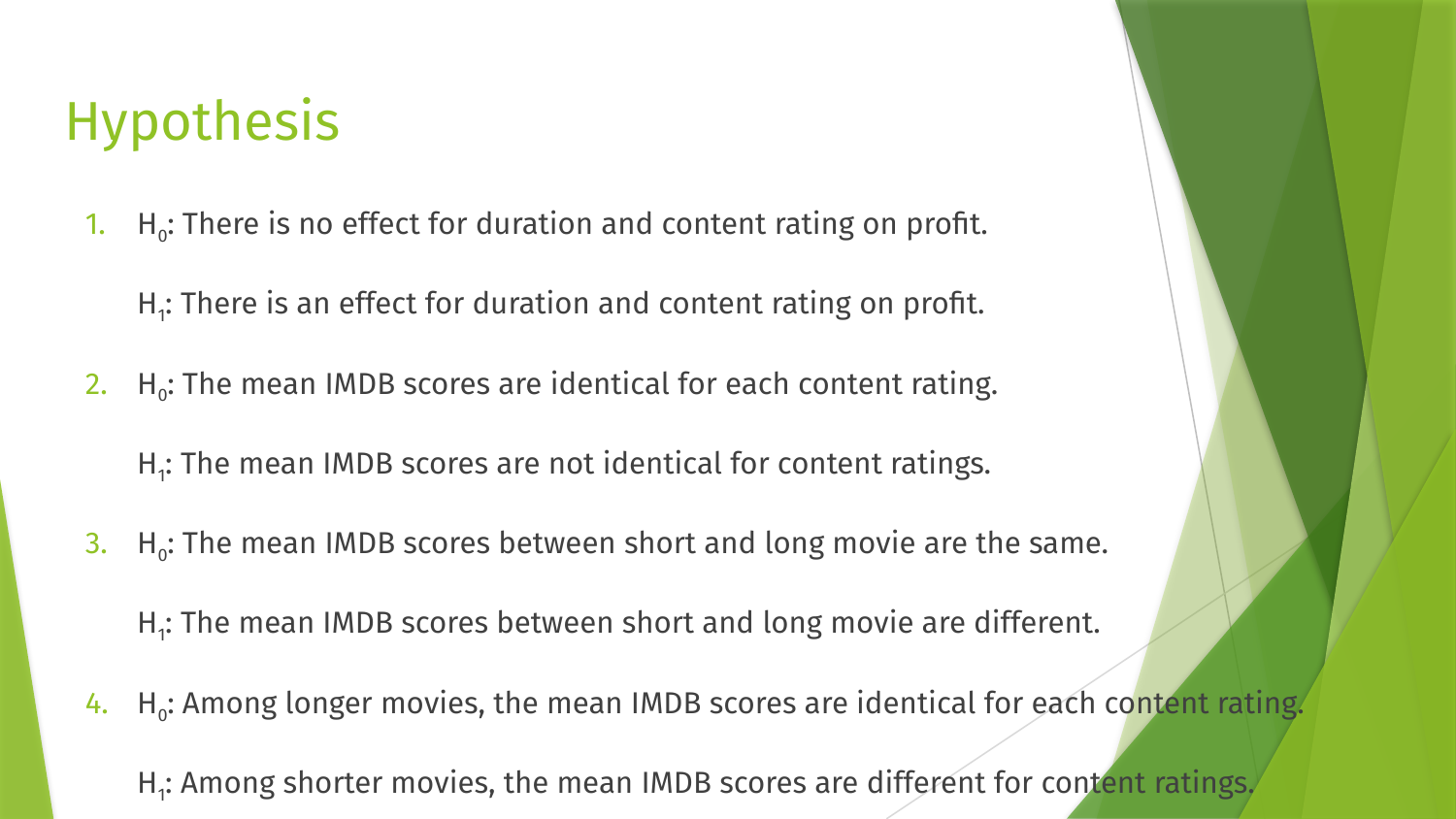

# Hypothesis
H0: There is no effect for duration and content rating on profit.
H1: There is an effect for duration and content rating on profit.
H0: The mean IMDB scores are identical for each content rating.
H1: The mean IMDB scores are not identical for content ratings.
H0: The mean IMDB scores between short and long movie are the same.
H1: The mean IMDB scores between short and long movie are different.
H0: Among longer movies, the mean IMDB scores are identical for each content rating.
H1: Among shorter movies, the mean IMDB scores are different for content ratings.